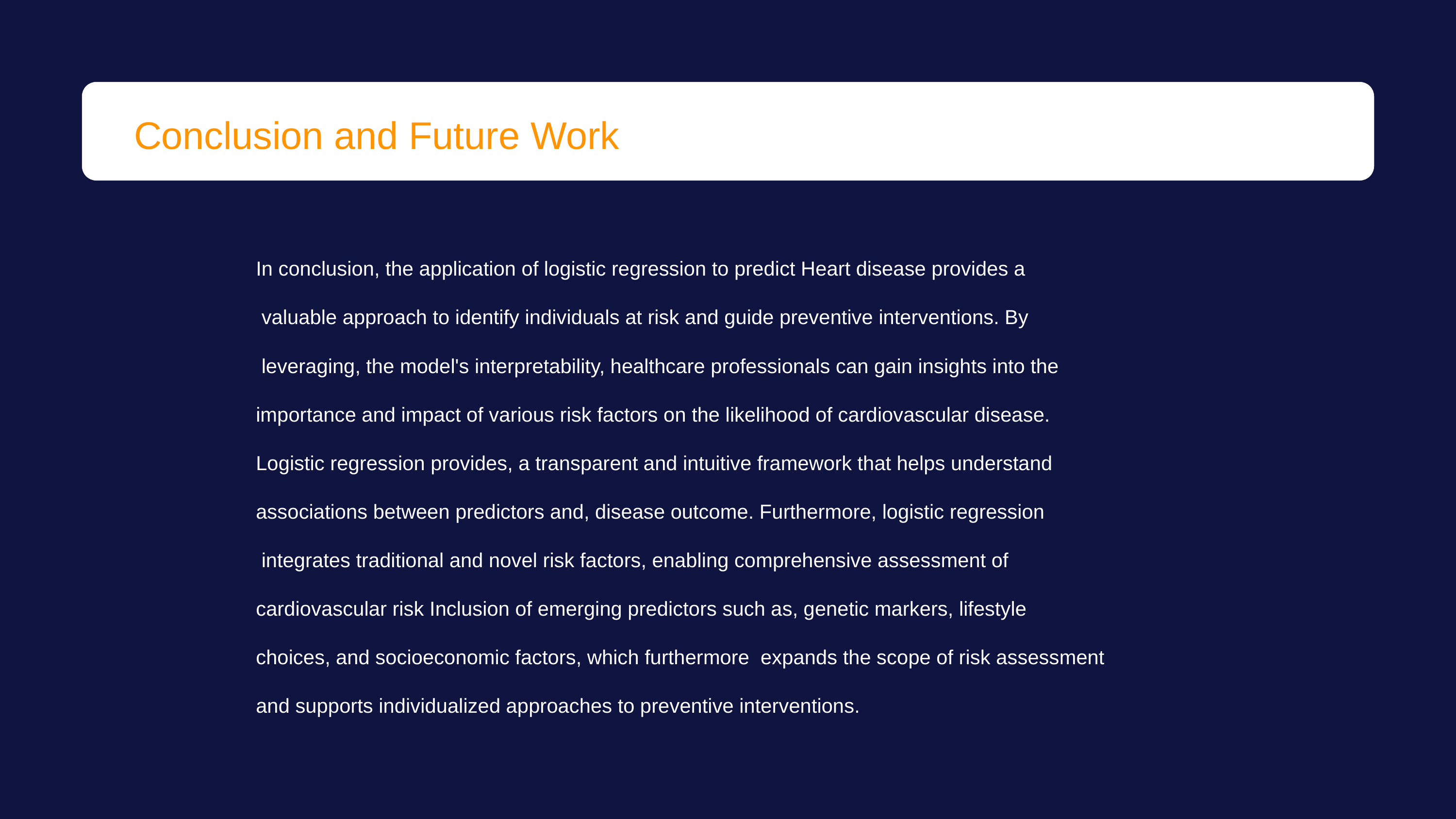

Conclusion and Future Work

In conclusion, the application of logistic regression to predict Heart disease provides a

 valuable approach to identify individuals at risk and guide preventive interventions. By

 leveraging, the model's interpretability, healthcare professionals can gain insights into the

importance and impact of various risk factors on the likelihood of cardiovascular disease.

Logistic regression provides, a transparent and intuitive framework that helps understand

associations between predictors and, disease outcome. Furthermore, logistic regression

 integrates traditional and novel risk factors, enabling comprehensive assessment of

cardiovascular risk Inclusion of emerging predictors such as, genetic markers, lifestyle

choices, and socioeconomic factors, which furthermore  expands the scope of risk assessment

and supports individualized approaches to preventive interventions.